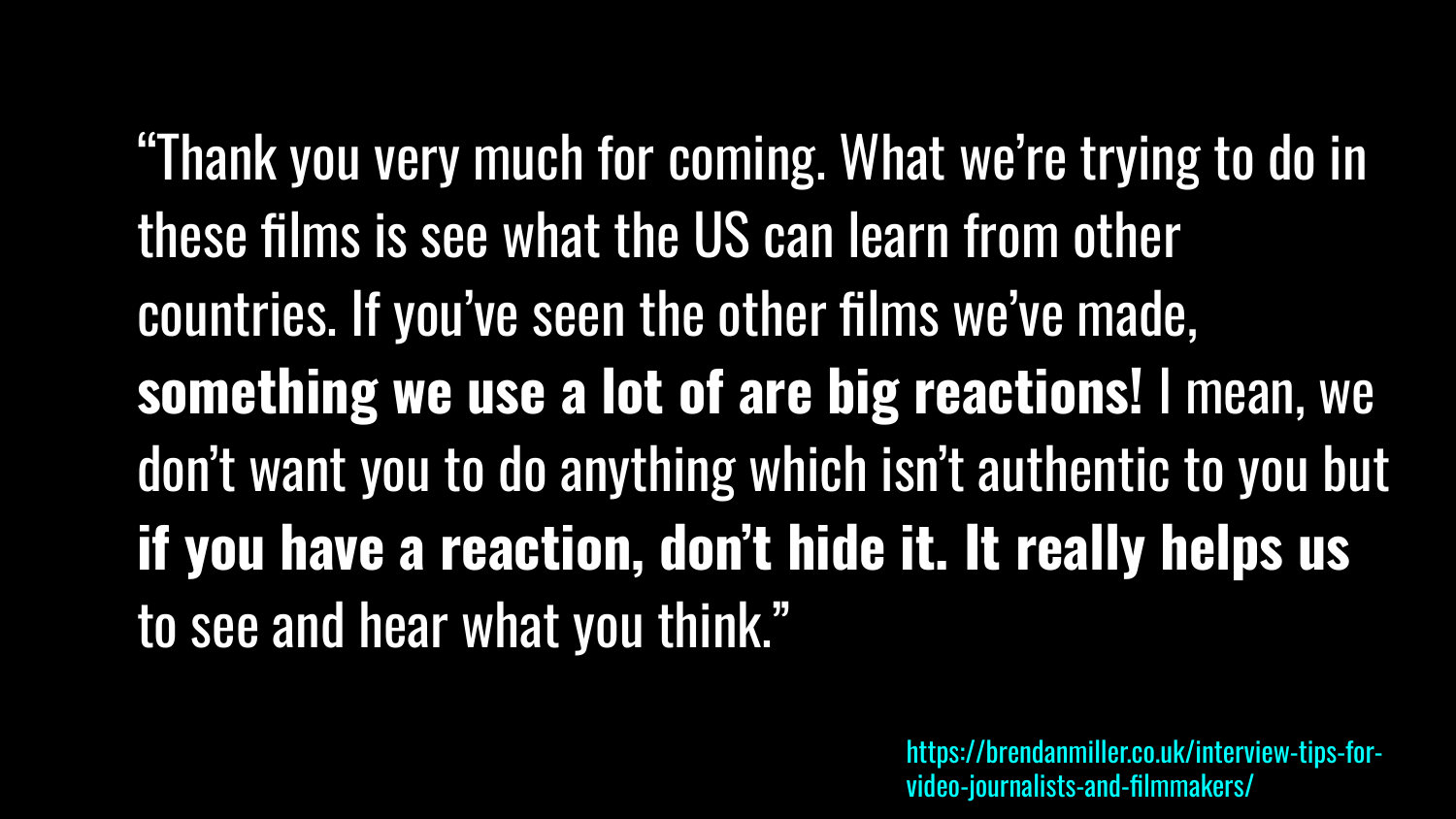

“Thank you very much for coming. What we’re trying to do in these films is see what the US can learn from other countries. If you’ve seen the other films we’ve made, something we use a lot of are big reactions! I mean, we don’t want you to do anything which isn’t authentic to you but if you have a reaction, don’t hide it. It really helps us to see and hear what you think.”
https://brendanmiller.co.uk/interview-tips-for-video-journalists-and-filmmakers/